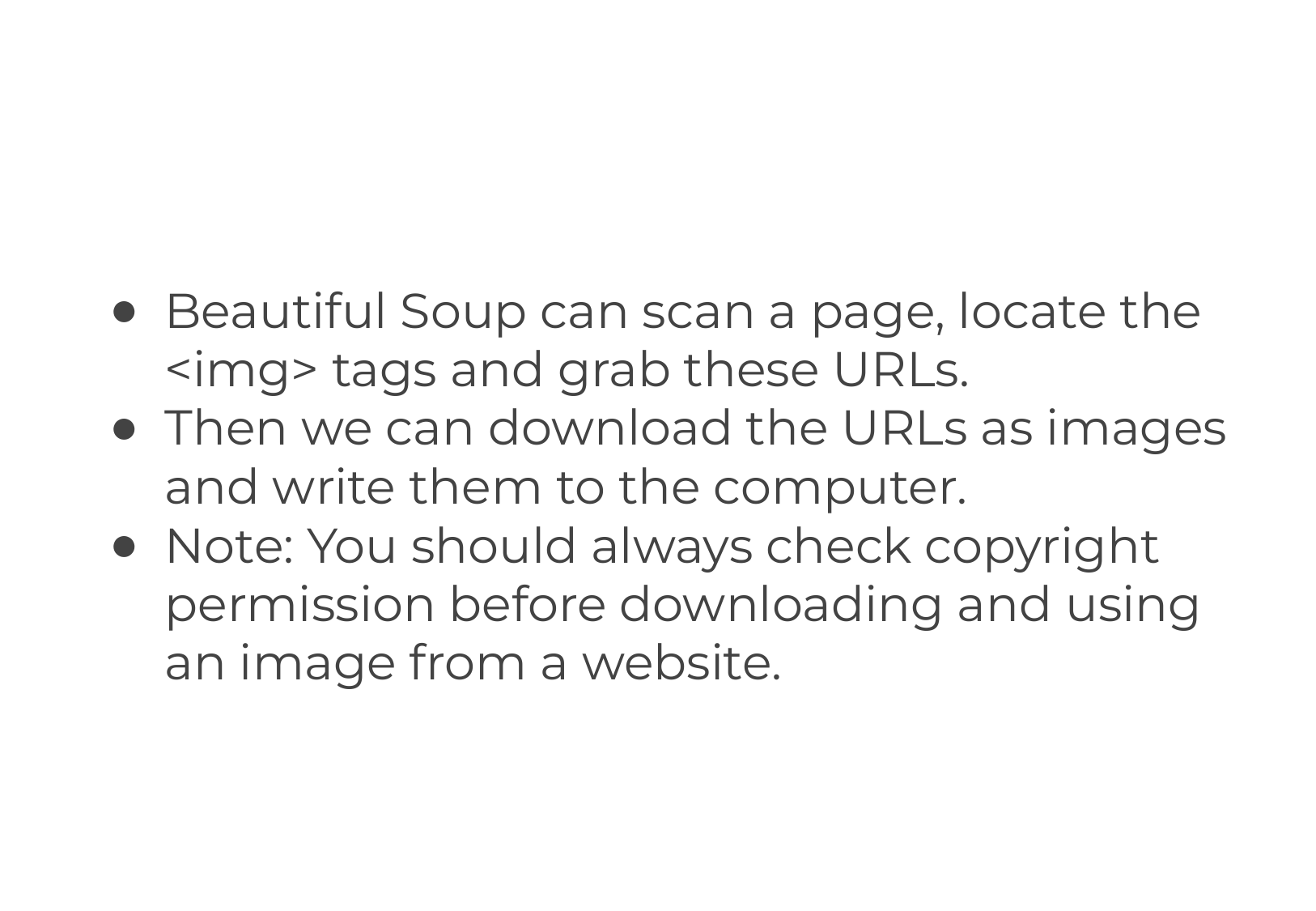

Beautiful Soup can scan a page, locate the <img> tags and grab these URLs.
Then we can download the URLs as images and write them to the computer.
Note: You should always check copyright permission before downloading and using an image from a website.